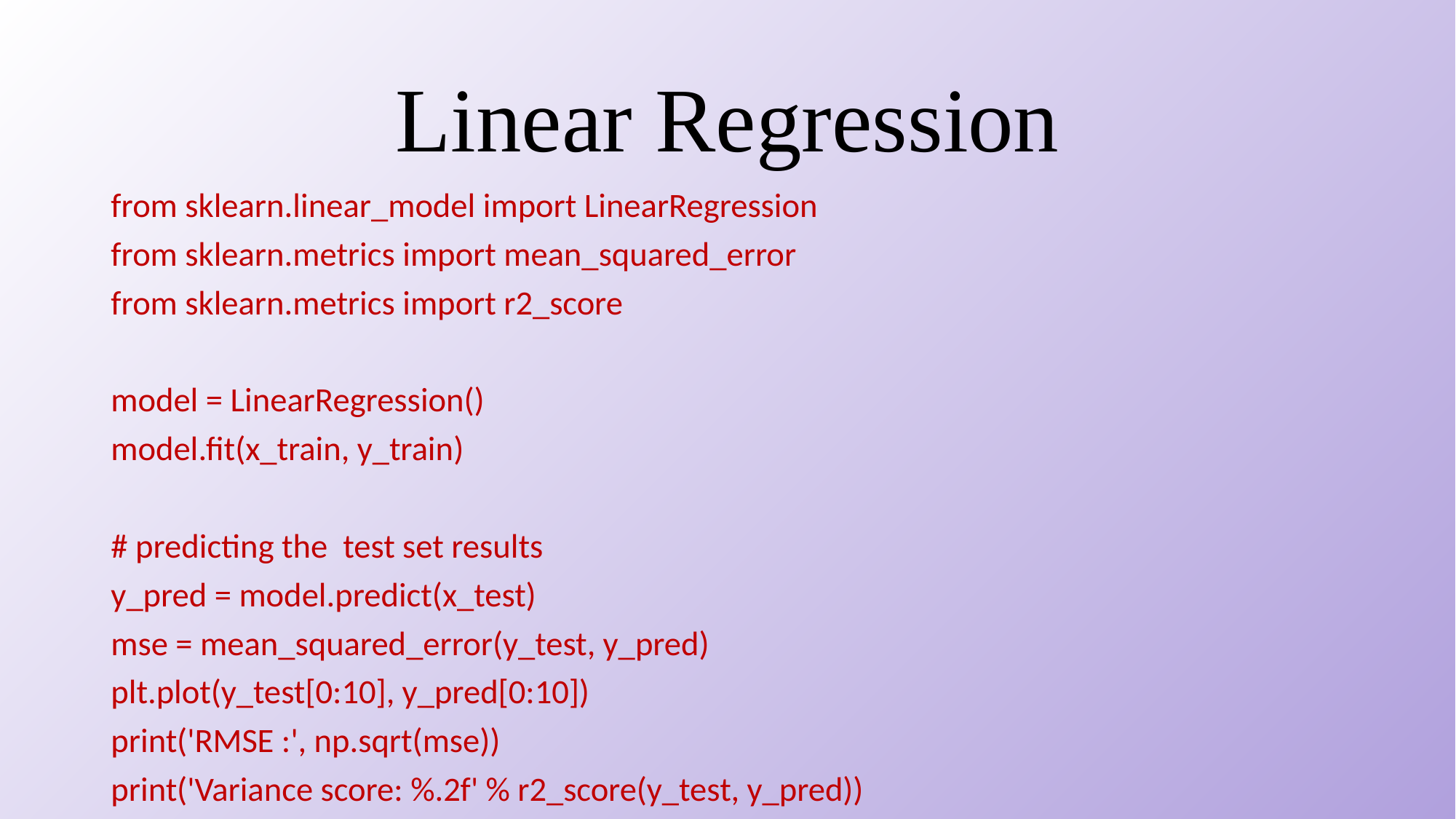

# Linear Regression
from sklearn.linear_model import LinearRegression
from sklearn.metrics import mean_squared_error
from sklearn.metrics import r2_score

model = LinearRegression()
model.fit(x_train, y_train)

# predicting the  test set results
y_pred = model.predict(x_test)
mse = mean_squared_error(y_test, y_pred)
plt.plot(y_test[0:10], y_pred[0:10])
print('RMSE :', np.sqrt(mse))
print('Variance score: %.2f' % r2_score(y_test, y_pred))